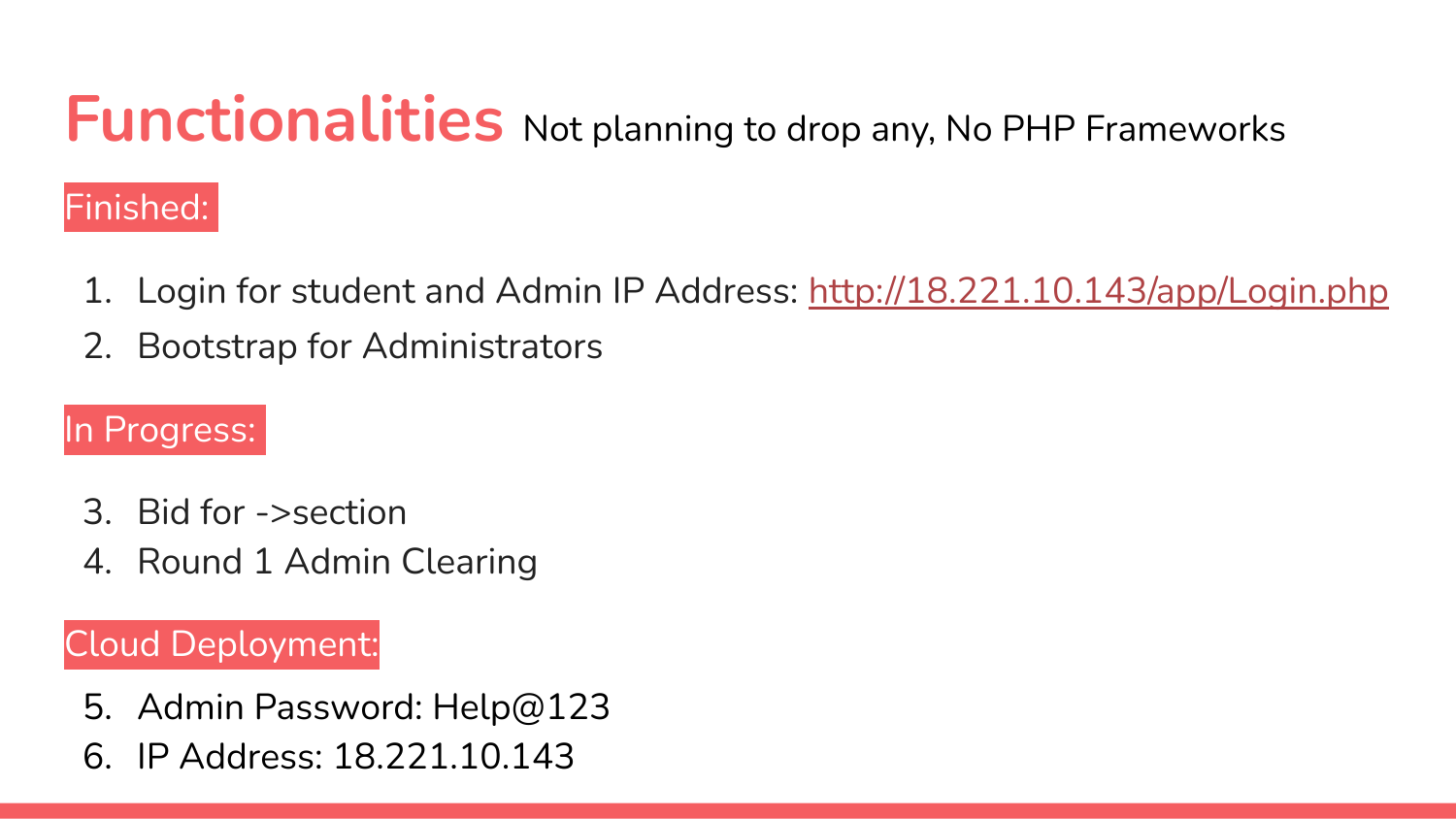

# Functionalities Not planning to drop any, No PHP Frameworks
Finished:
Login for student and Admin IP Address: http://18.221.10.143/app/Login.php
Bootstrap for Administrators
In Progress:
Bid for ->section
Round 1 Admin Clearing
Cloud Deployment:
Admin Password: Help@123
IP Address: 18.221.10.143